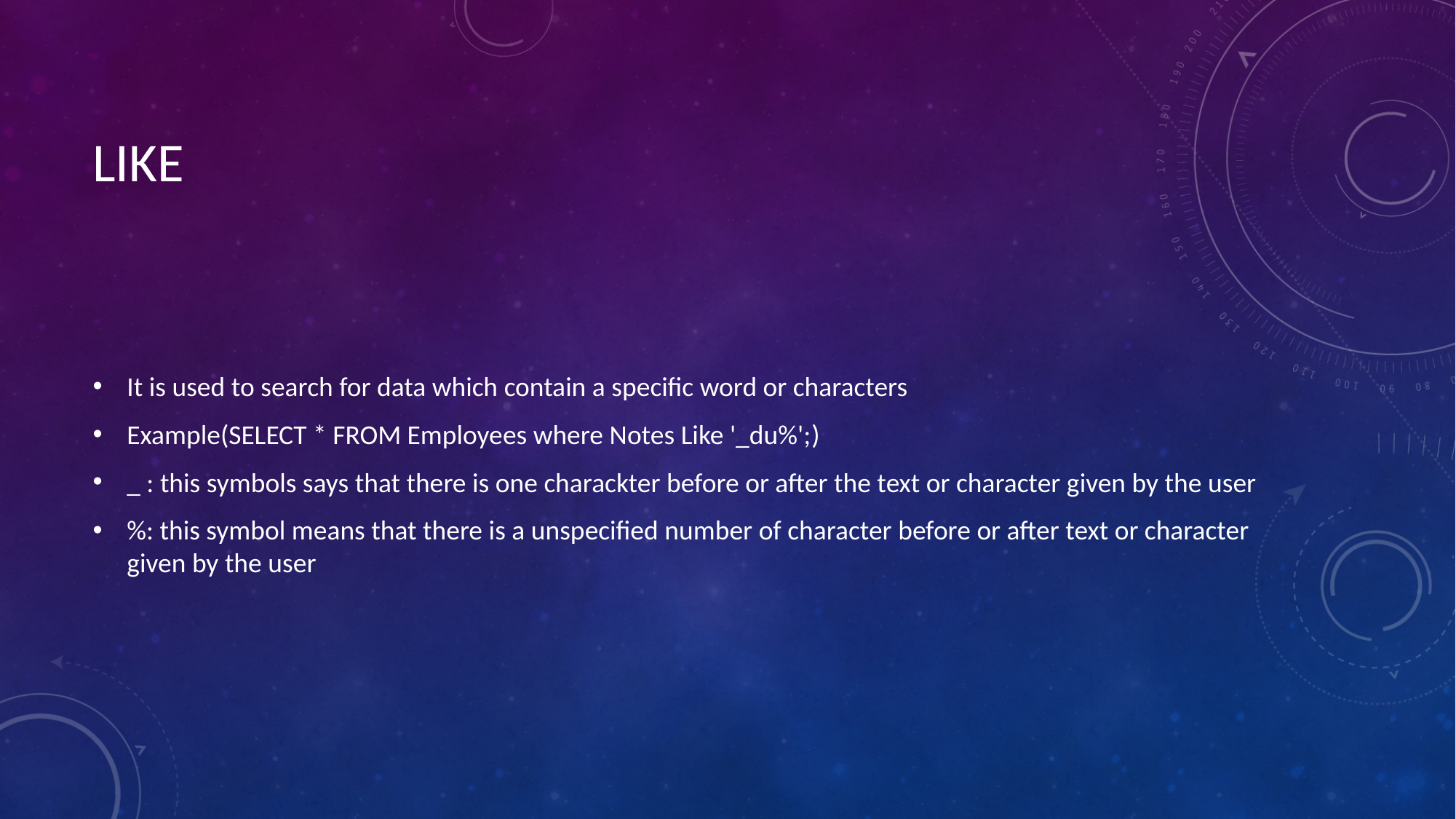

# Like
It is used to search for data which contain a specific word or characters
Example(SELECT * FROM Employees where Notes Like '_du%';)
_ : this symbols says that there is one charackter before or after the text or character given by the user
%: this symbol means that there is a unspecified number of character before or after text or character given by the user